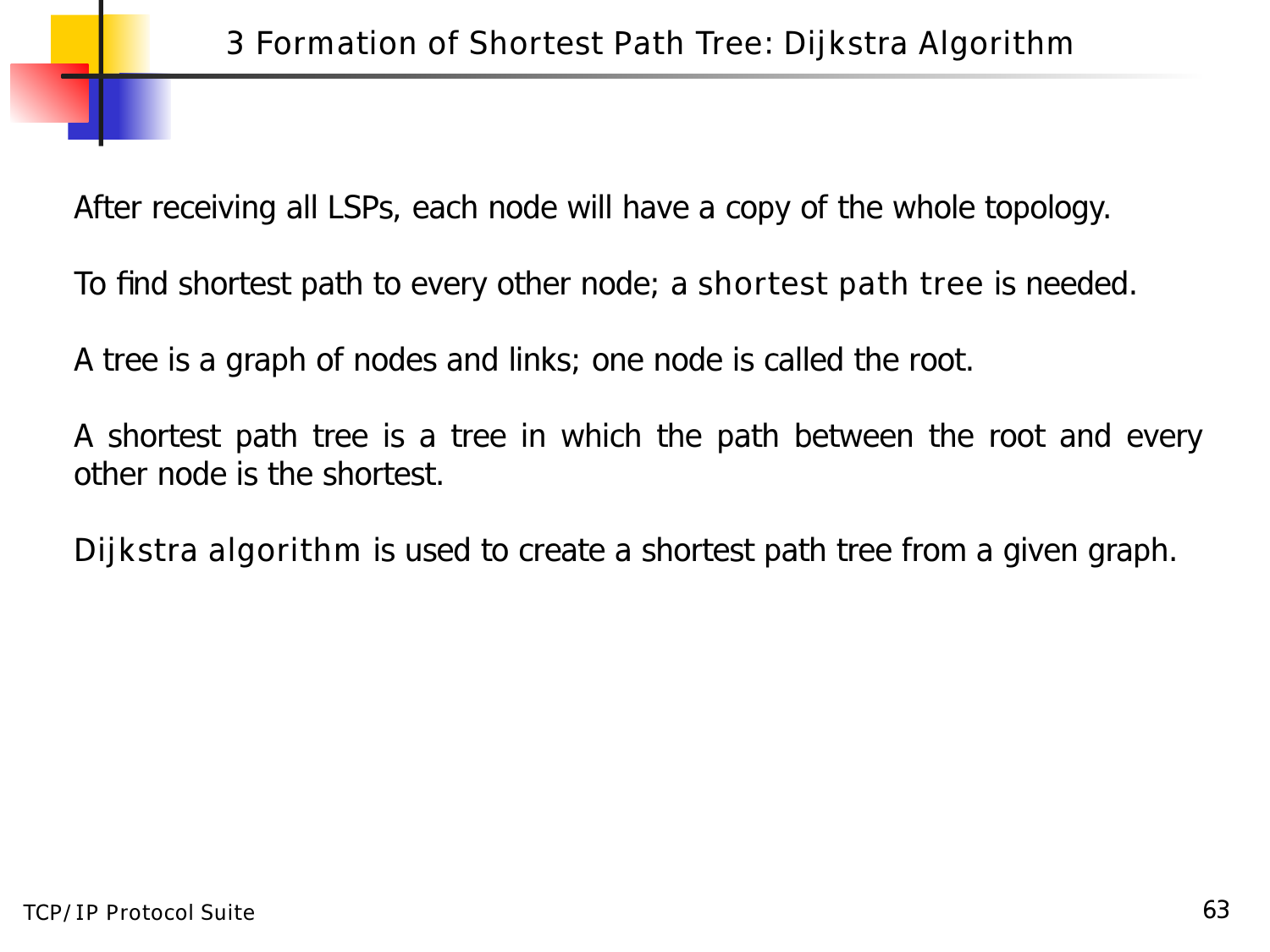

3 Formation of Shortest Path Tree: Dijkstra Algorithm

After receiving all LSPs, each node will have a copy of the whole topology.

To find shortest path to every other node; a shortest path tree is needed.

A tree is a graph of nodes and links; one node is called the root.

A shortest path tree is a tree in which the path between the root and every other node is the shortest.

Dijkstra algorithm is used to create a shortest path tree from a given graph.
63
TCP/IP Protocol Suite